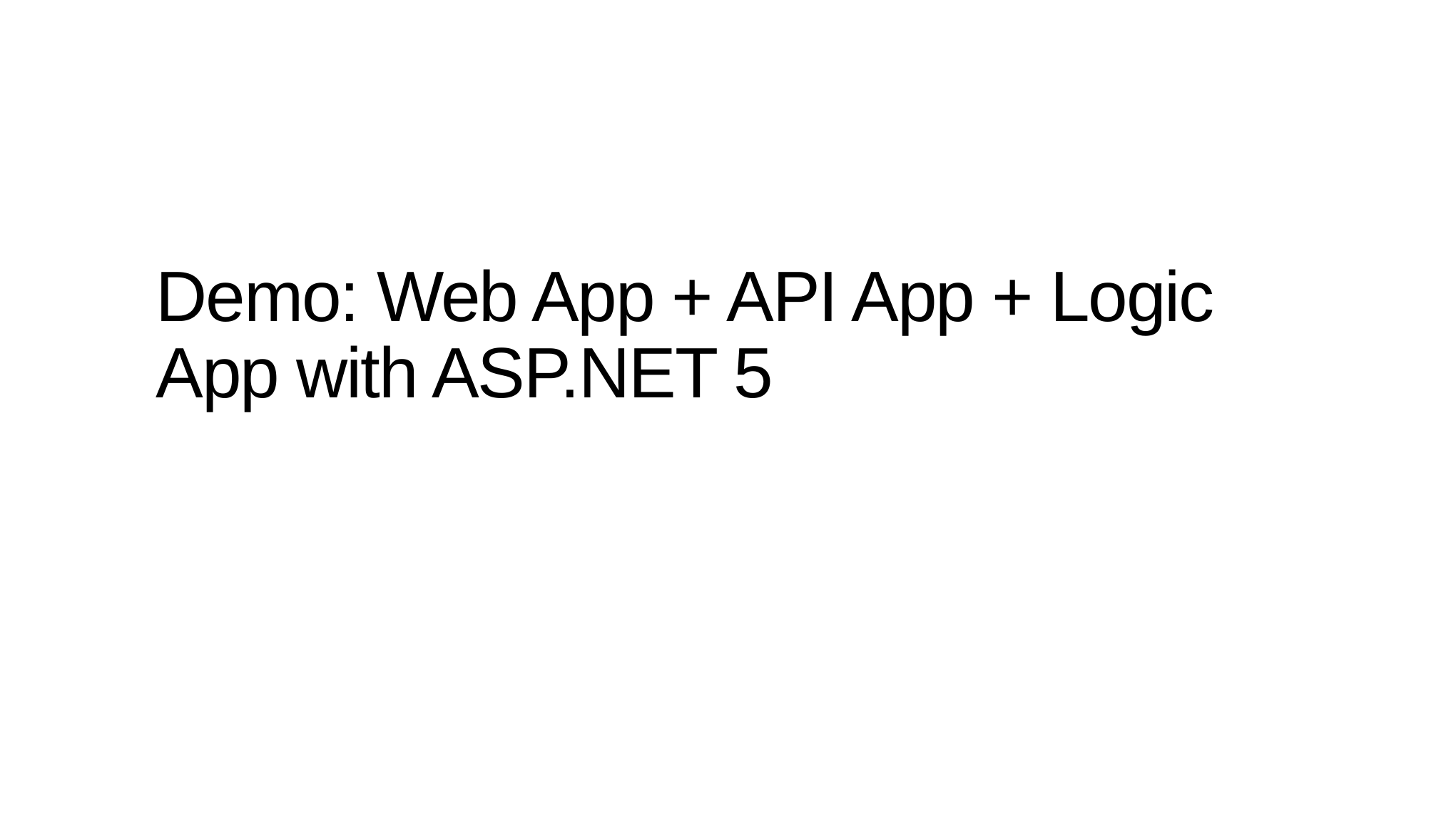

# Demo: Web App + API App + Logic App with ASP.NET 5